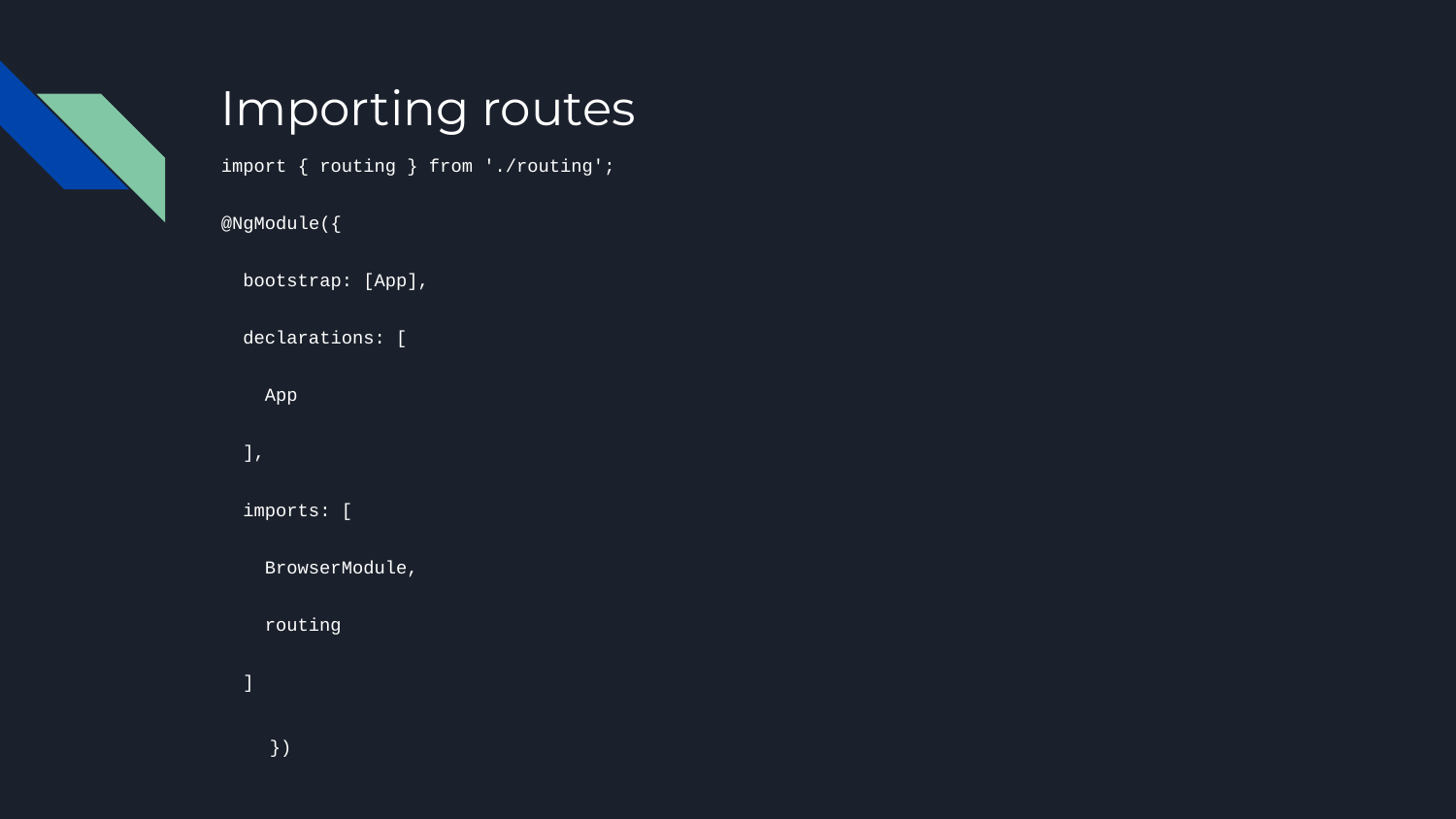

# Importing routes
import { routing } from './routing';
@NgModule({
  bootstrap: [App],
  declarations: [
    App
  ],
  imports: [
    BrowserModule,
    routing
  ]
})